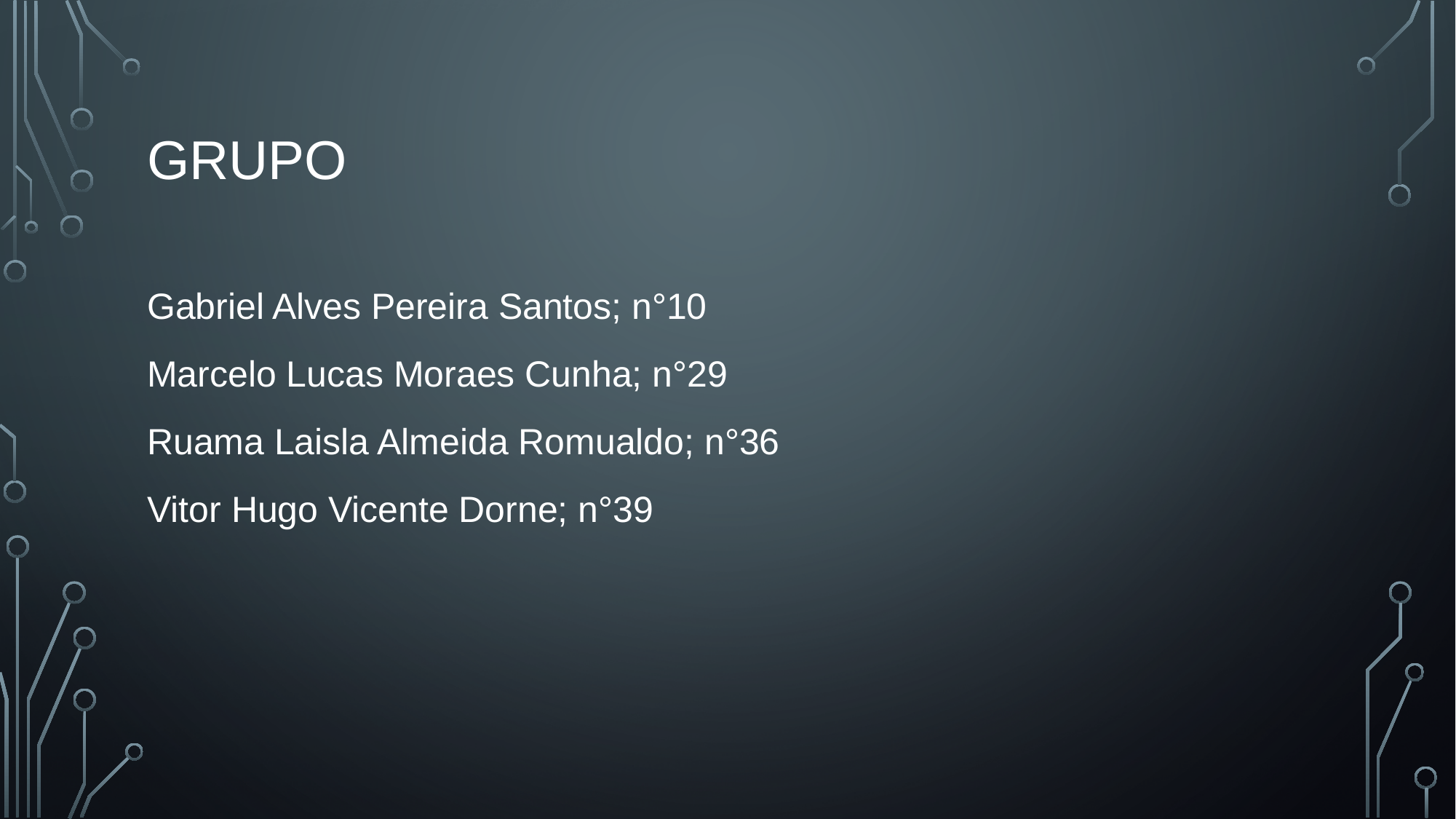

# Grupo
Gabriel Alves Pereira Santos; n°10
Marcelo Lucas Moraes Cunha; n°29
Ruama Laisla Almeida Romualdo; n°36
Vitor Hugo Vicente Dorne; n°39